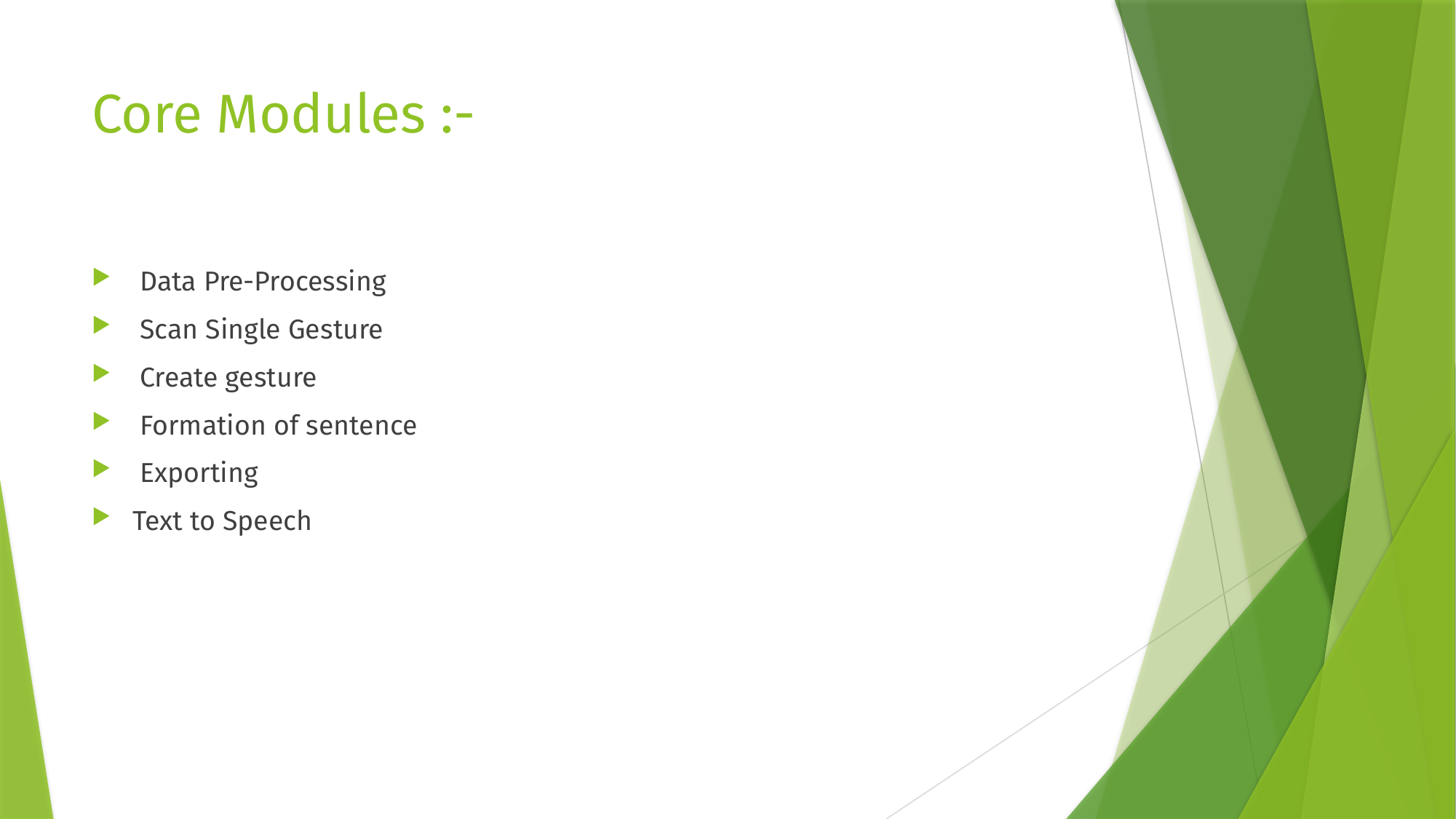

# Core Modules :-
 Data Pre-Processing
 Scan Single Gesture
 Create gesture
 Formation of sentence
 Exporting
Text to Speech